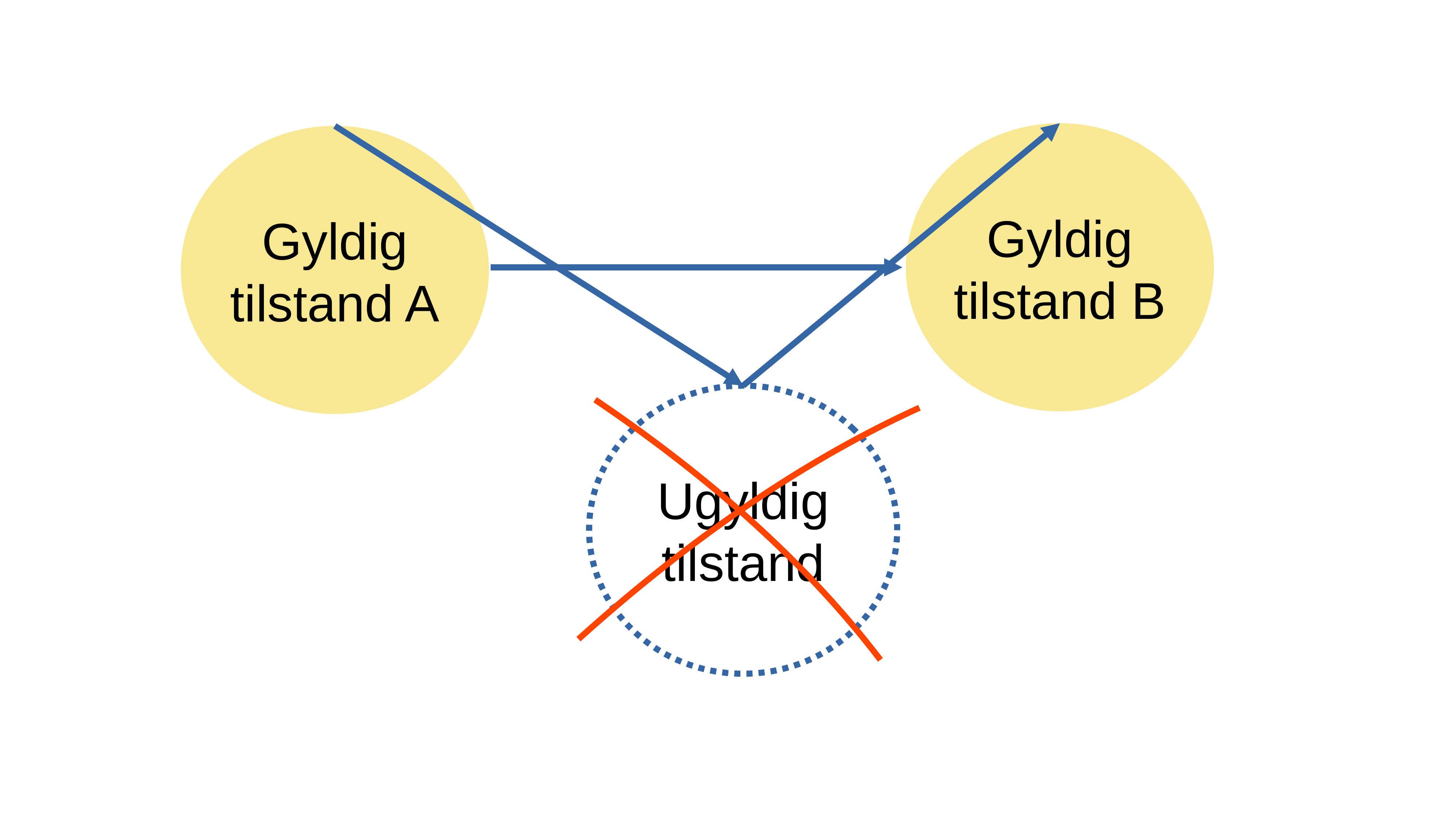

Gyldig tilstand B
Gyldig tilstand A

Ugyldig
tilstand